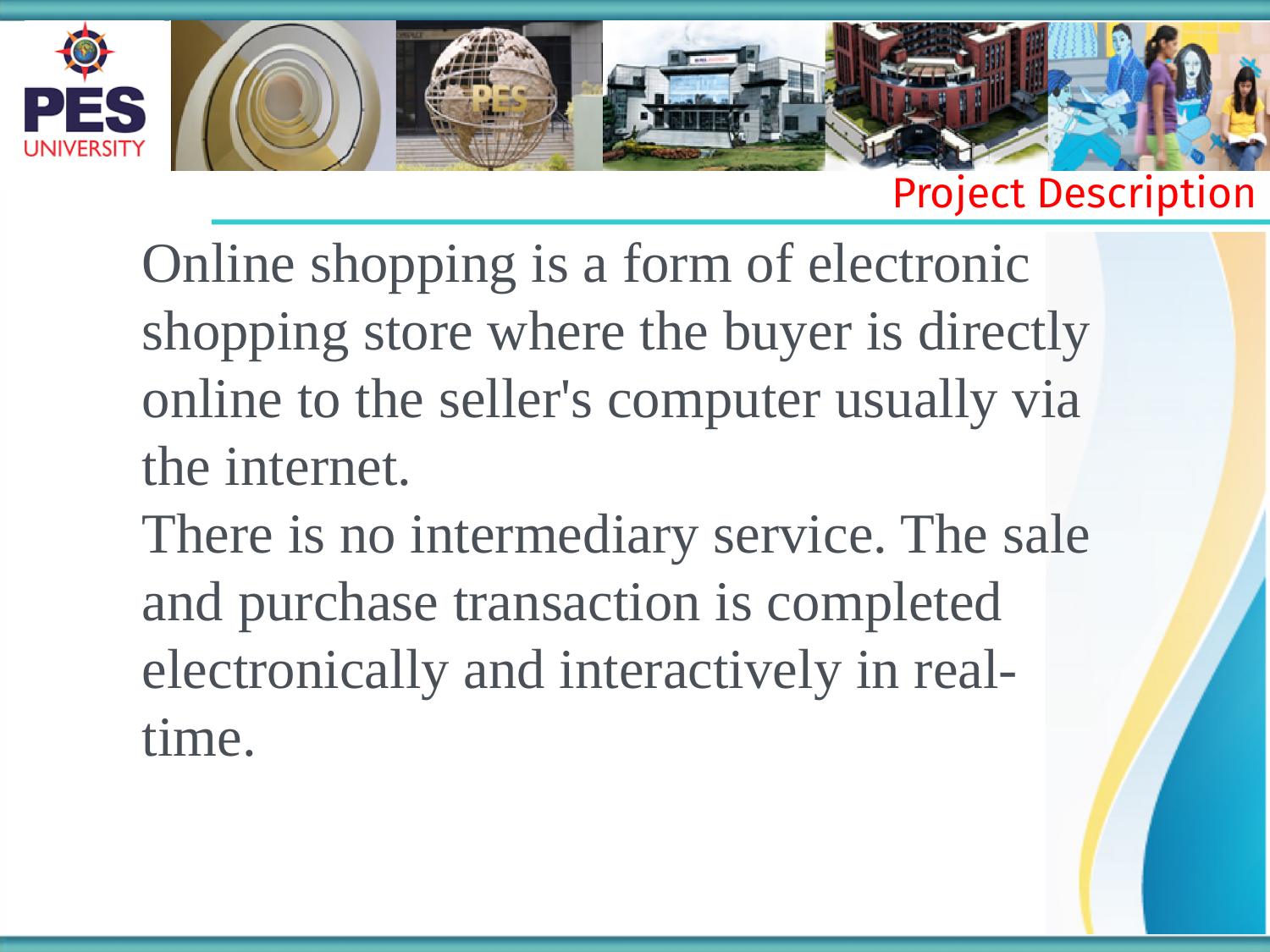

Project Description

Online shopping is a form of electronic shopping store where the buyer is directly online to the seller's computer usually via the internet.
There is no intermediary service. The sale and purchase transaction is completed electronically and interactively in real- time.